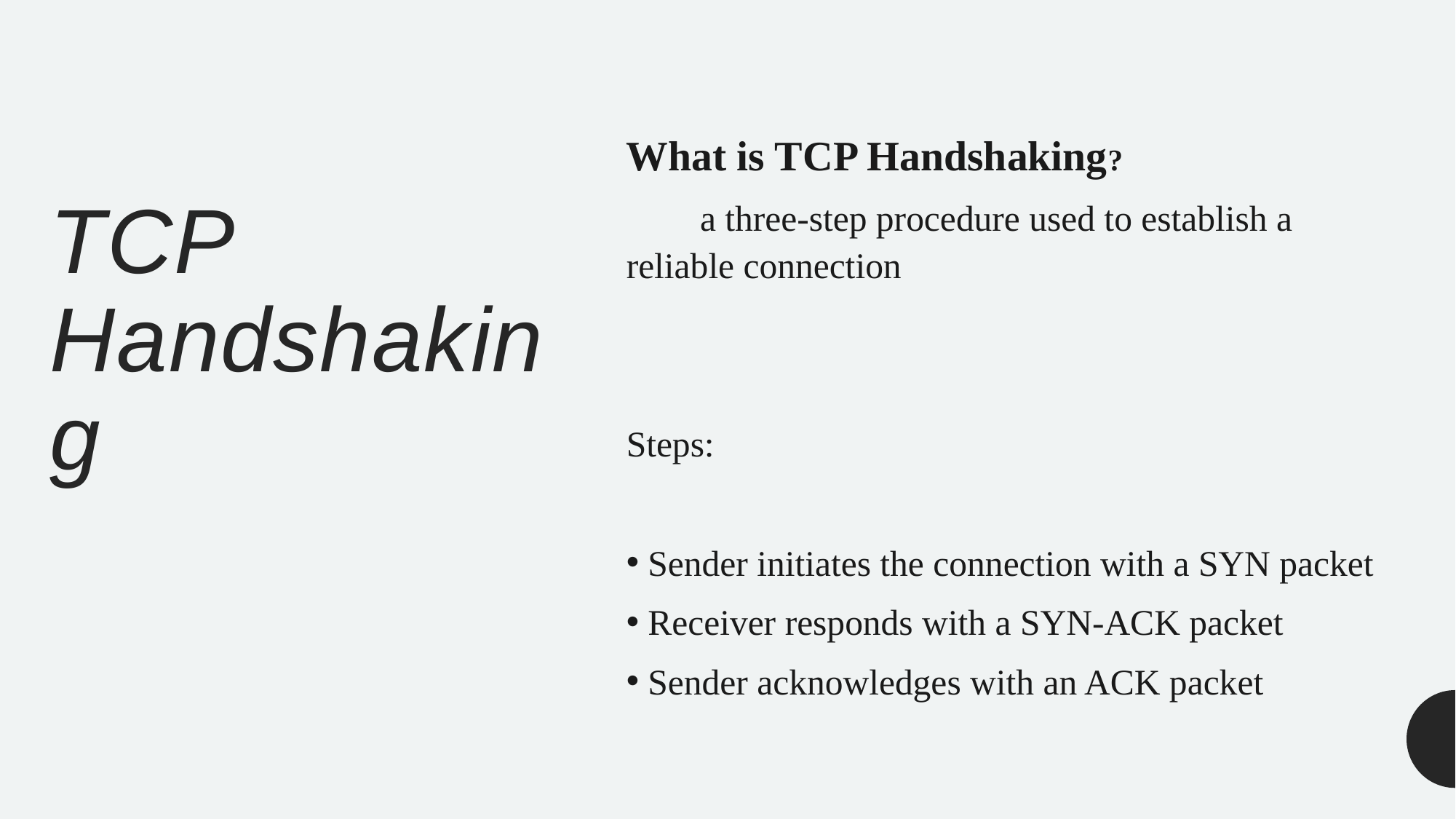

# TCP Handshaking
What is TCP Handshaking?
         a three-step procedure used to establish a reliable connection

Steps:

Sender initiates the connection with a SYN packet
Receiver responds with a SYN-ACK packet
Sender acknowledges with an ACK packet